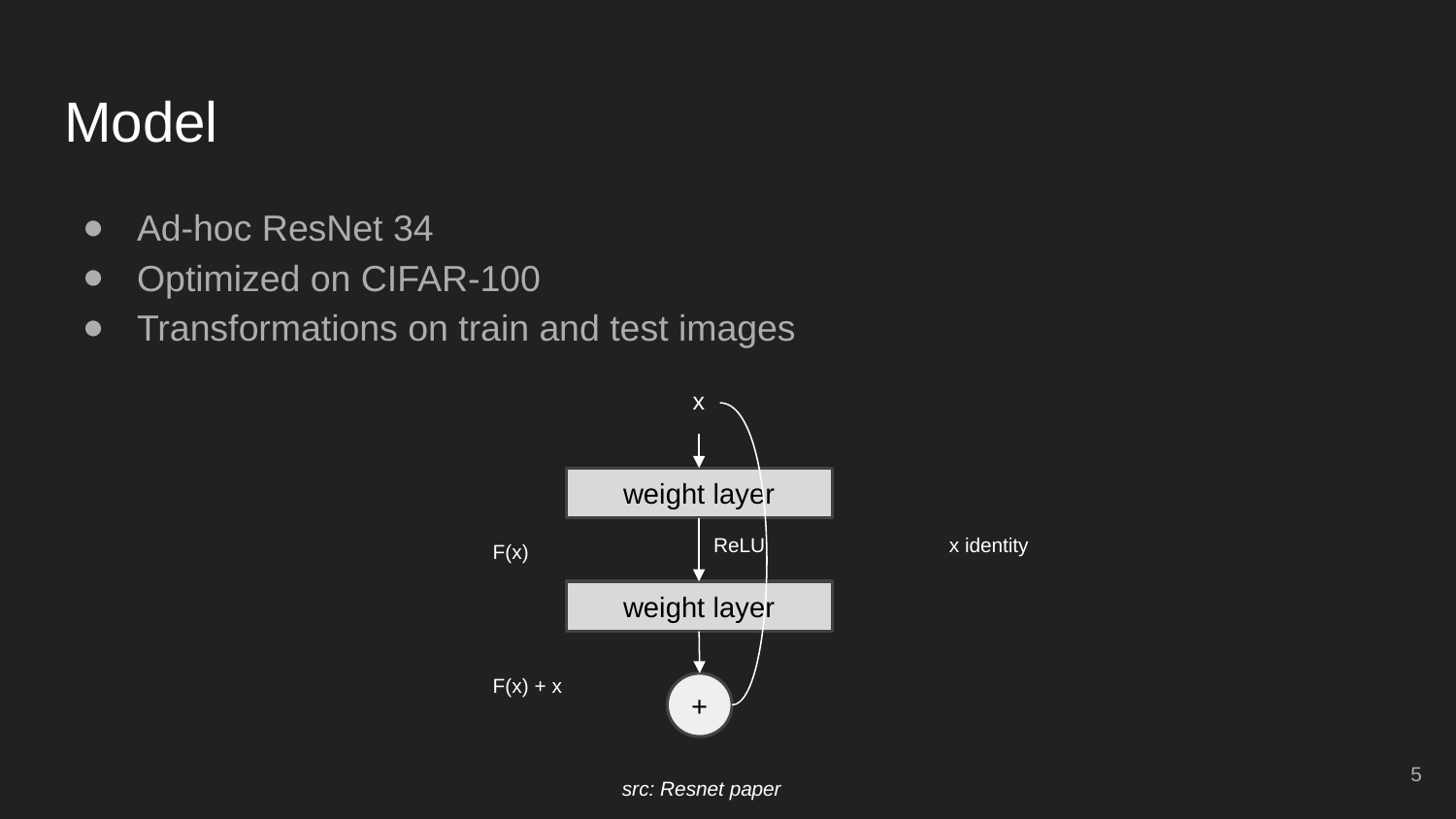

# Model
Ad-hoc ResNet 34
Optimized on CIFAR-100
Transformations on train and test images
x
weight layer
ReLU
x identity
F(x)
weight layer
F(x) + x
+
5
src: Resnet paper